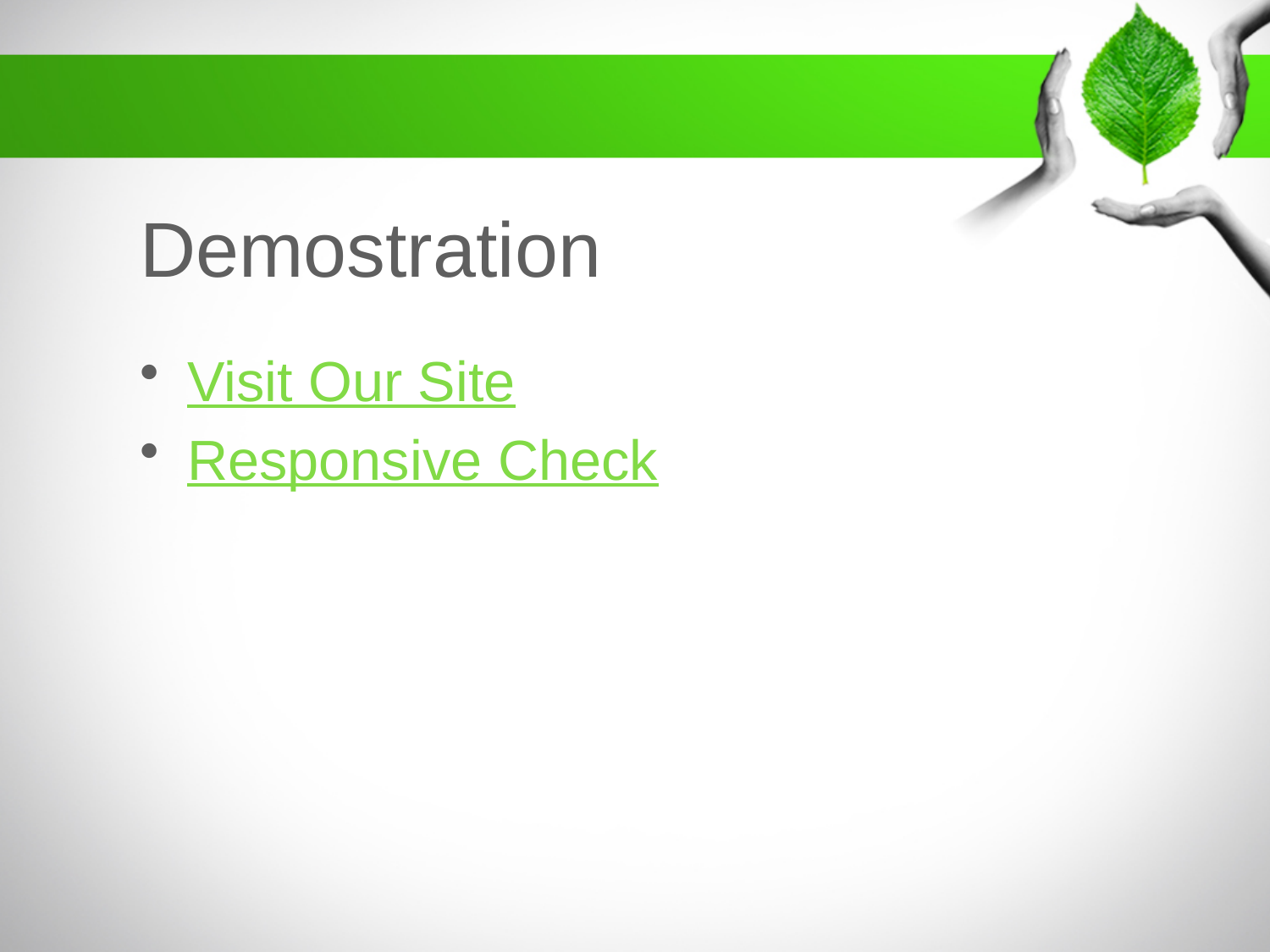

# Demostration
Visit Our Site
Responsive Check